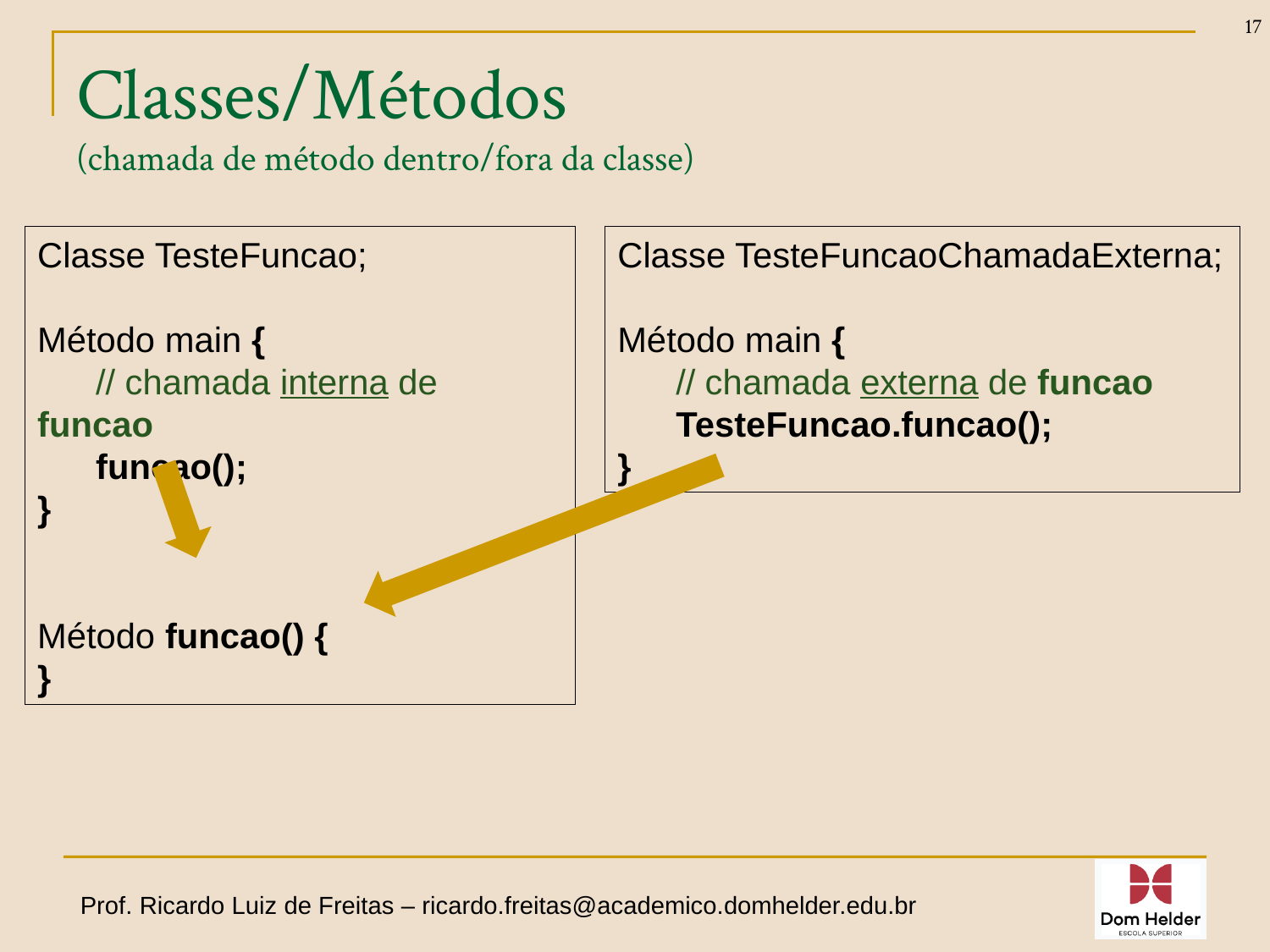

17
# Classes/Métodos (chamada de método dentro/fora da classe)
Classe TesteFuncao;

Método main {
      // chamada interna de funcao
      funcao();
}

Método funcao() {
}
Classe TesteFuncaoChamadaExterna;

Método main {
      // chamada externa de funcao
      TesteFuncao.funcao();
}